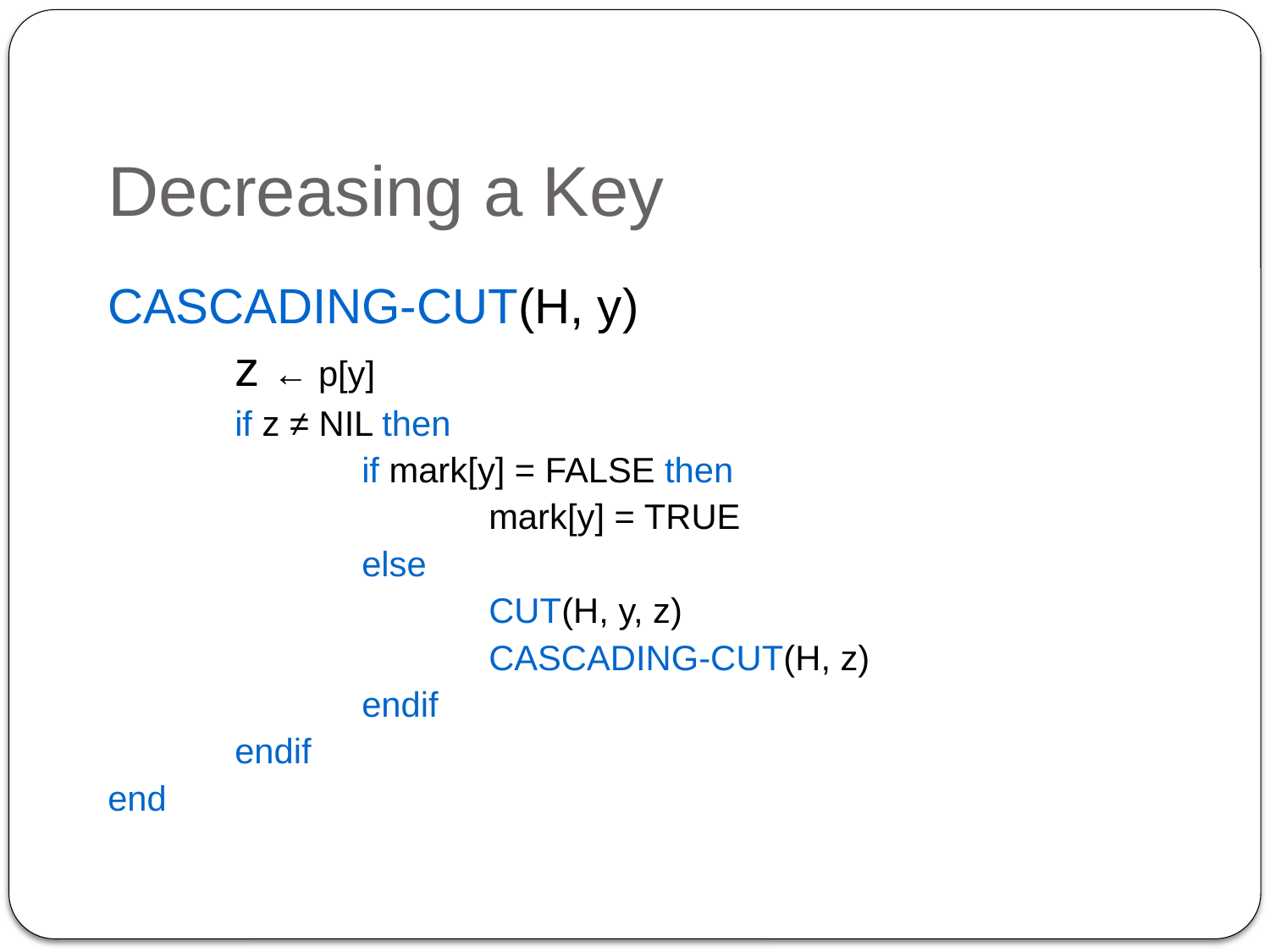

# Decreasing a Key
CASCADING-CUT(H, y)
	z ← p[y]
	if z ≠ NIL then
		if mark[y] = FALSE then
			mark[y] = TRUE
		else
			CUT(H, y, z)
			CASCADING-CUT(H, z)
		endif
	endif
end